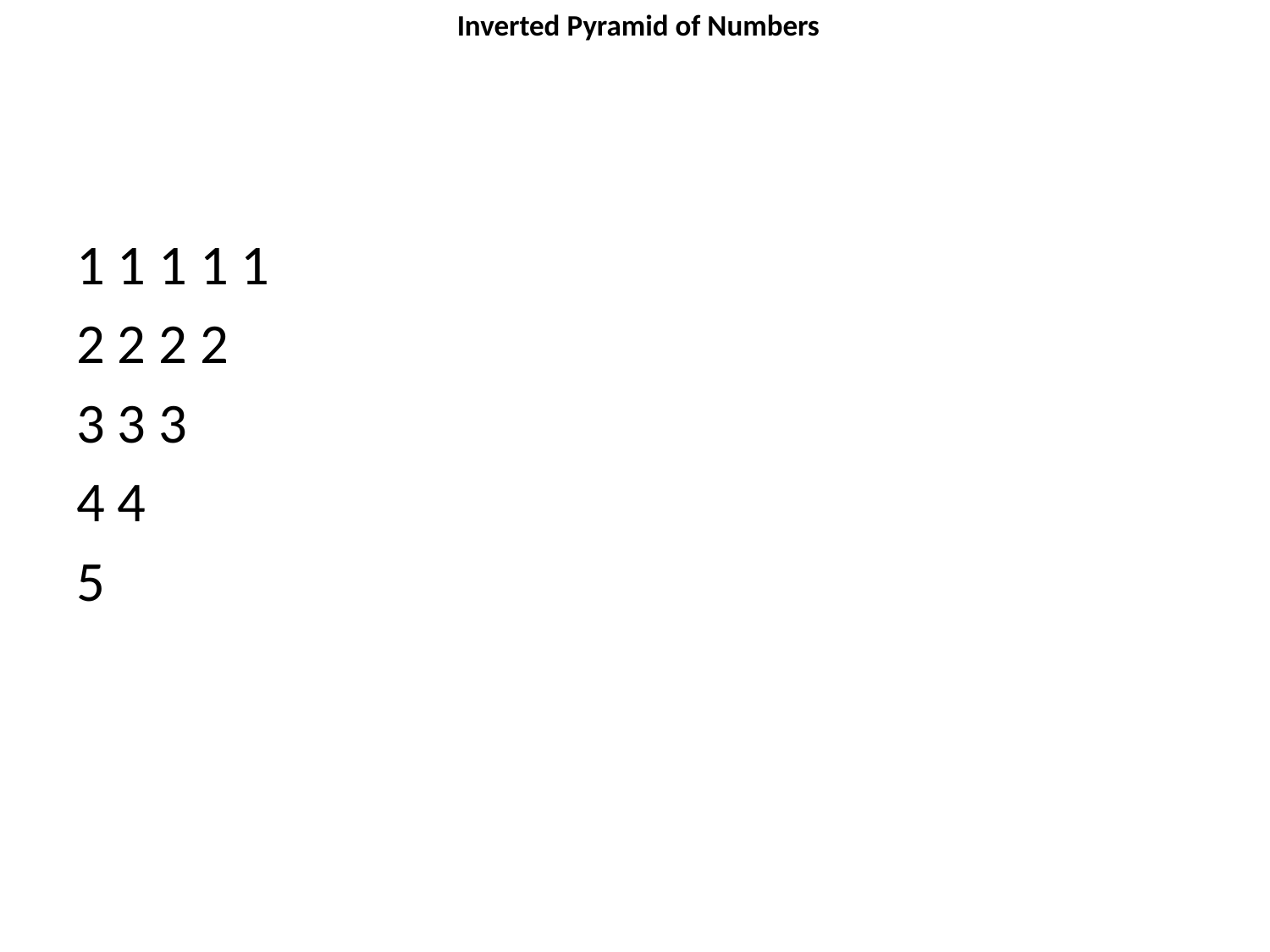

# Inverted Pyramid of Numbers
1 1 1 1 1
2 2 2 2
3 3 3
4 4
5